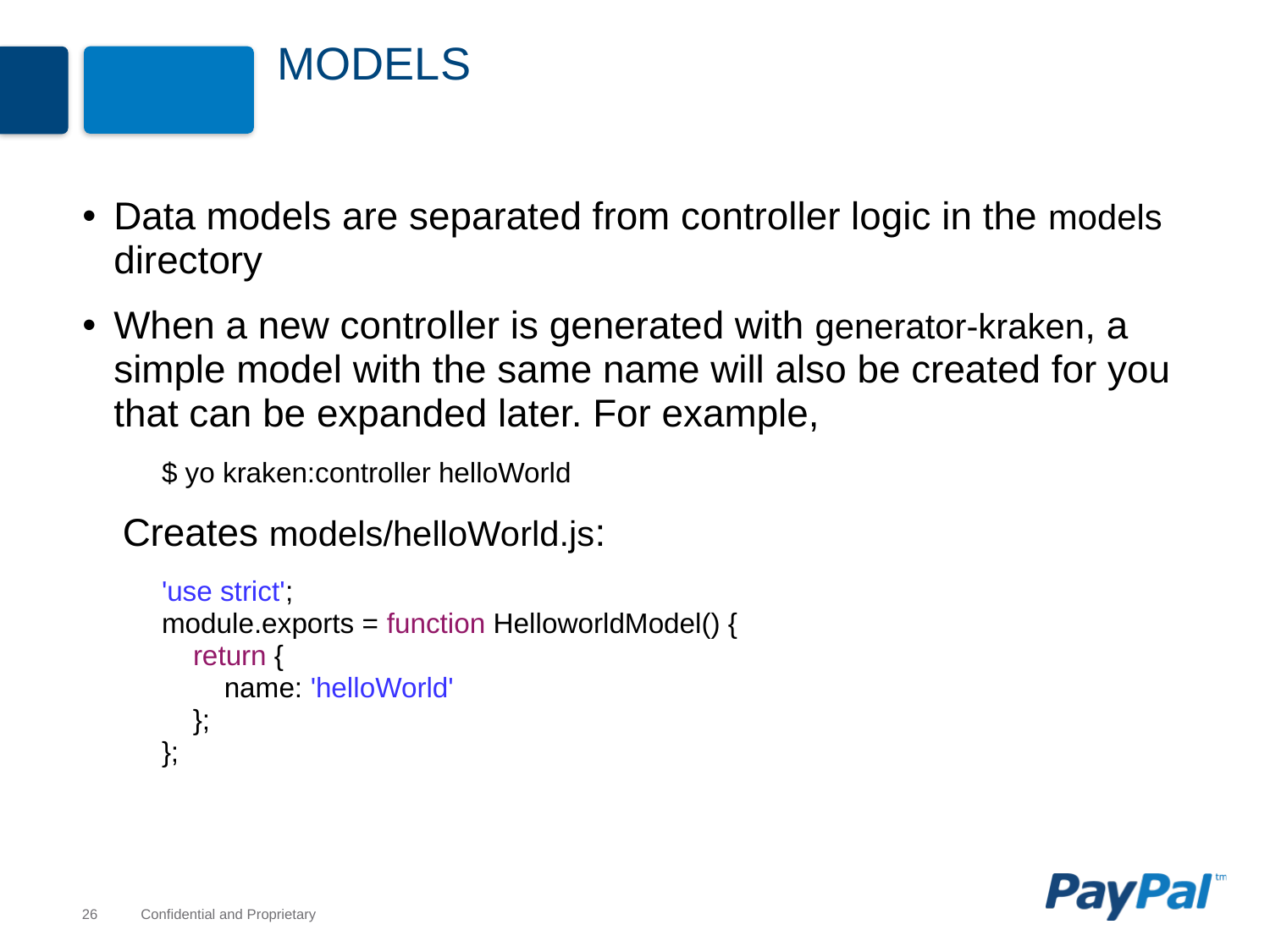

# Models
Data models are separated from controller logic in the models directory
When a new controller is generated with generator-kraken, a simple model with the same name will also be created for you that can be expanded later. For example,
$ yo kraken:controller helloWorld
Creates models/helloWorld.js:
'use strict';
module.exports = function HelloworldModel() {
    return {
        name: 'helloWorld'
    };
};